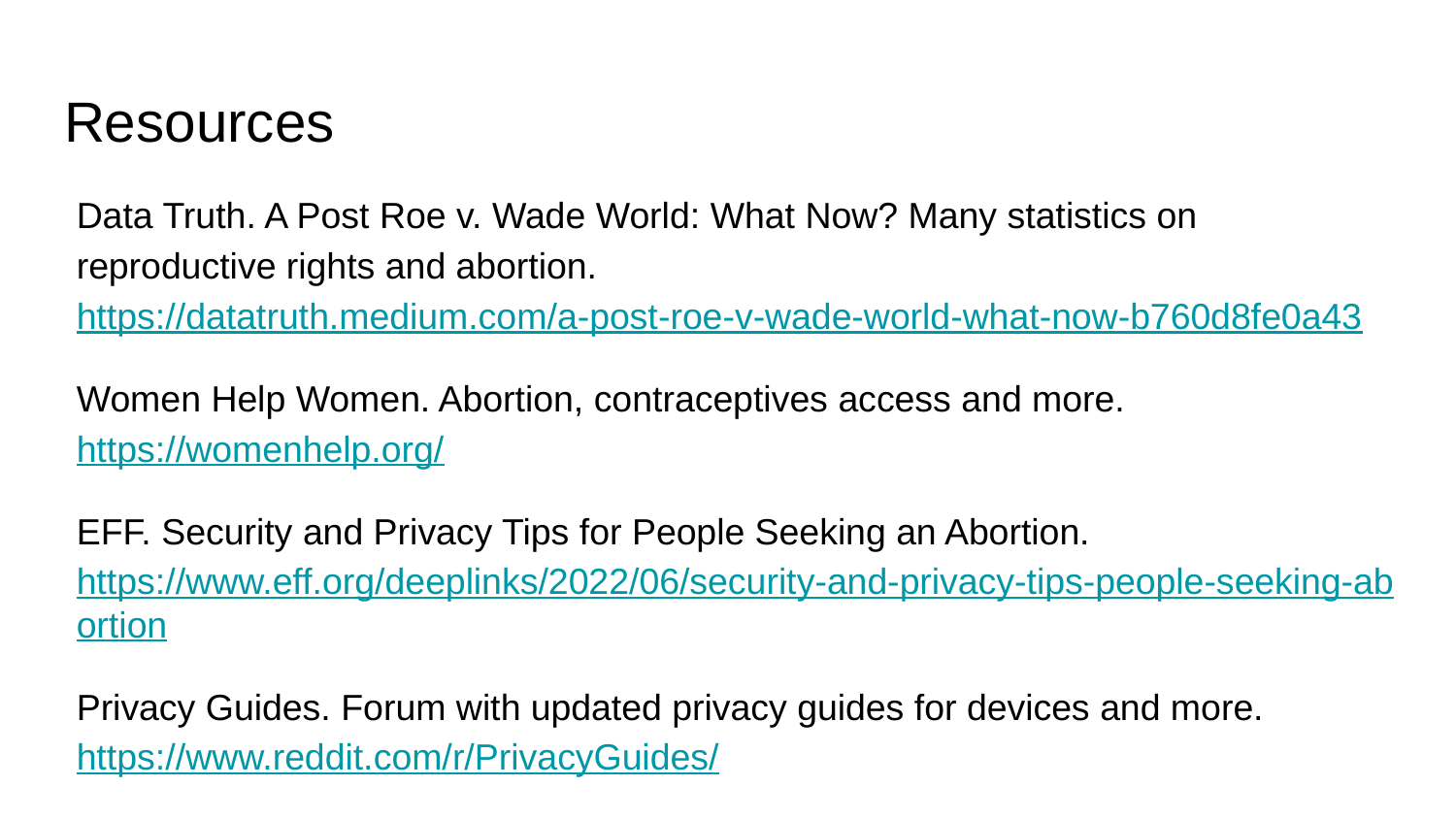

# Resources
Data Truth. A Post Roe v. Wade World: What Now? Many statistics on reproductive rights and abortion. https://datatruth.medium.com/a-post-roe-v-wade-world-what-now-b760d8fe0a43
Women Help Women. Abortion, contraceptives access and more. https://womenhelp.org/
EFF. Security and Privacy Tips for People Seeking an Abortion. https://www.eff.org/deeplinks/2022/06/security-and-privacy-tips-people-seeking-abortion
Privacy Guides. Forum with updated privacy guides for devices and more. https://www.reddit.com/r/PrivacyGuides/